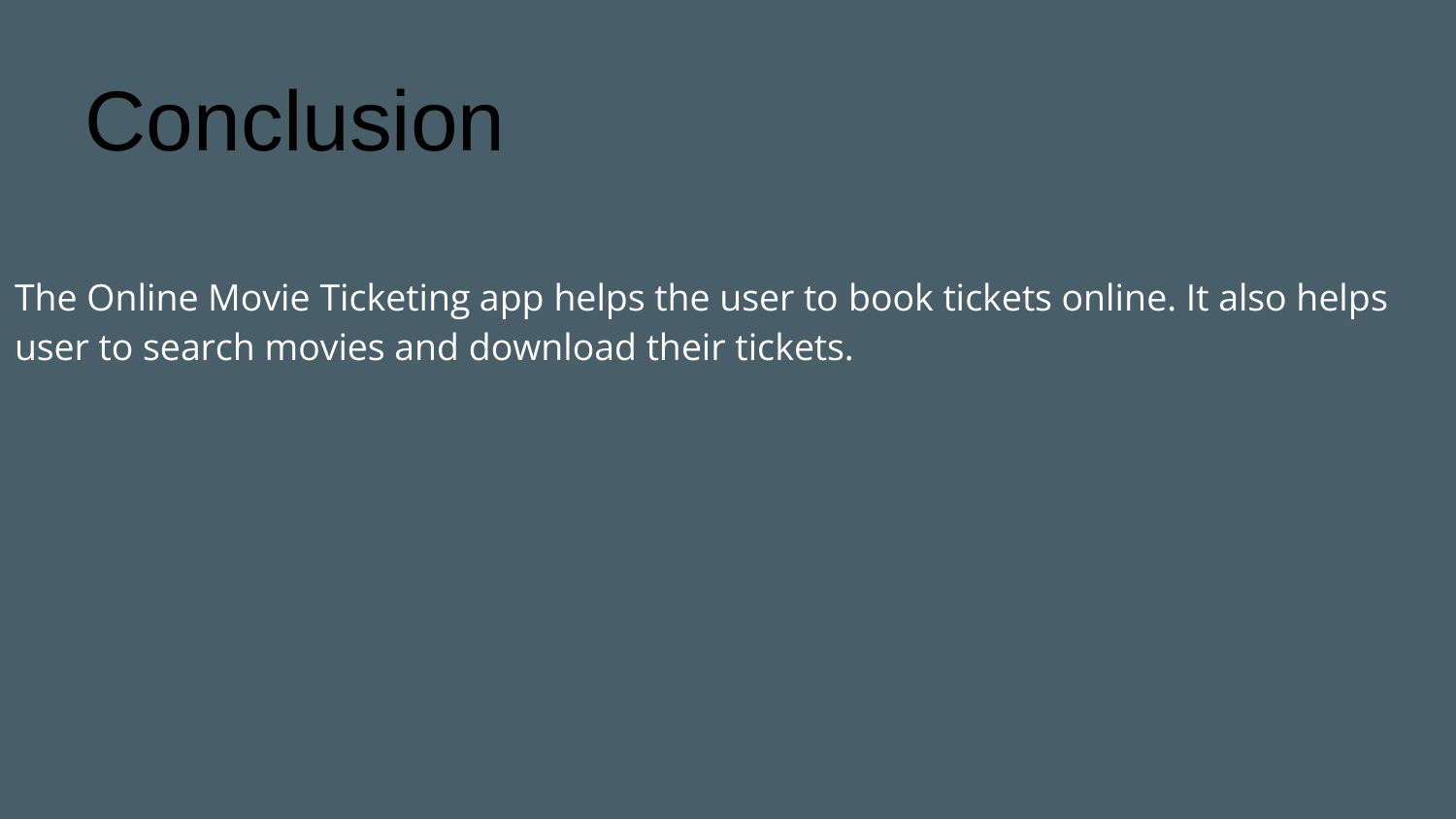

# Conclusion

The Online Movie Ticketing app helps the user to book tickets online. It also helps user to search movies and download their tickets.